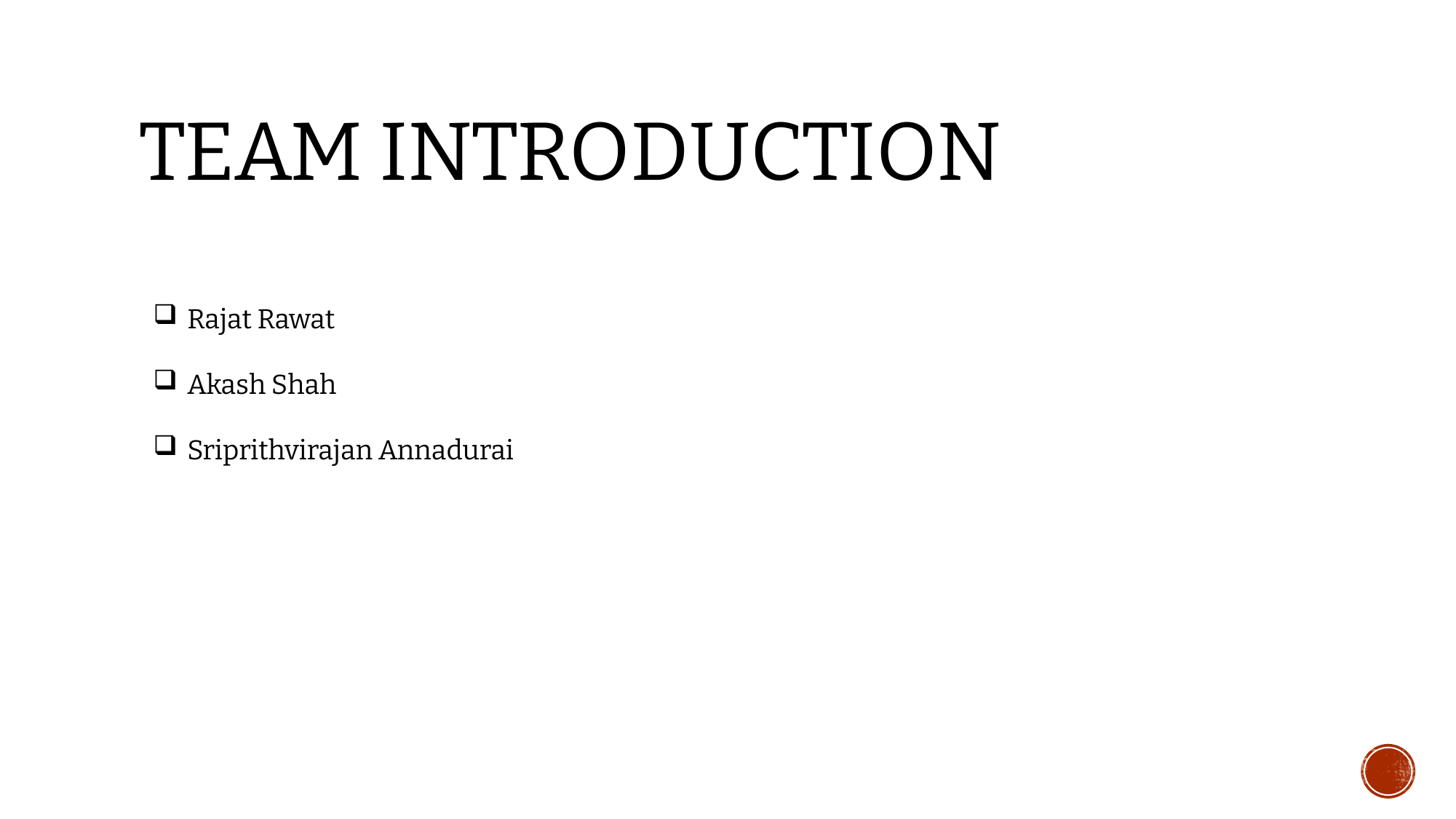

# Team Introduction
Rajat Rawat

Akash Shah

Sriprithvirajan Annadurai